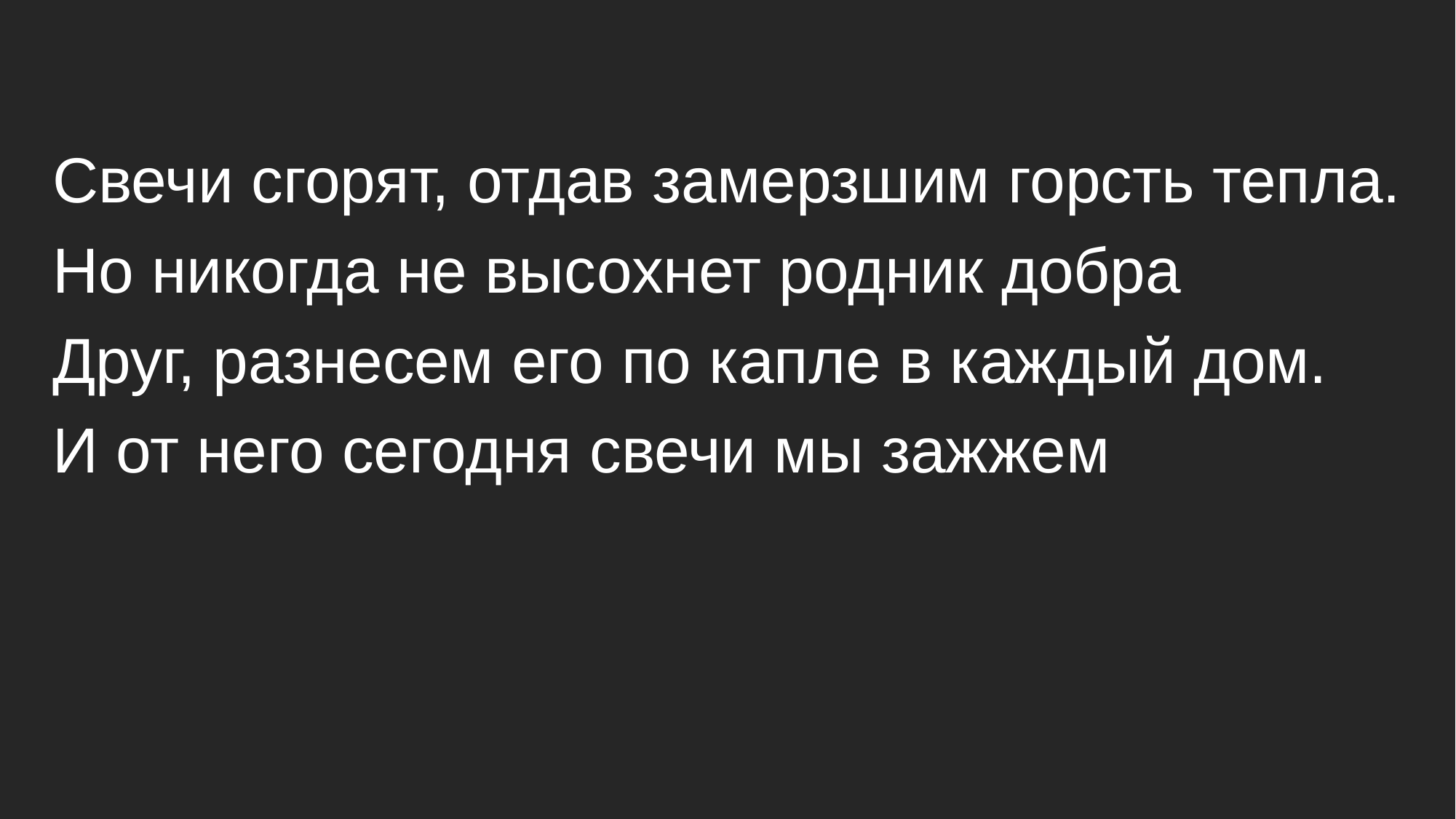

Свечи сгорят, отдав замерзшим горсть тепла.
Но никогда не высохнет родник добра
Друг, разнесем его по капле в каждый дом.
И от него сегодня свечи мы зажжем